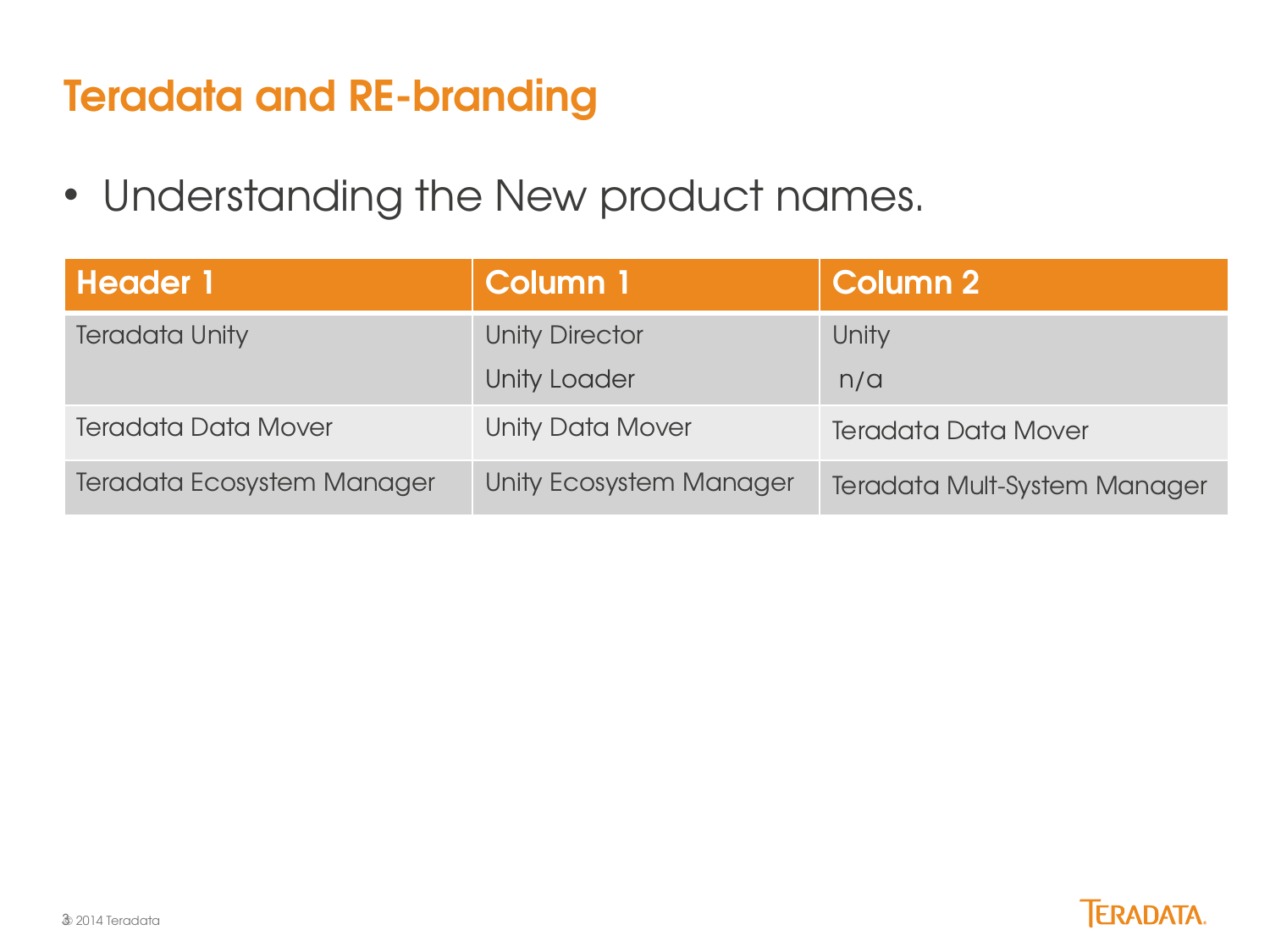

# Teradata and RE-branding
Understanding the New product names.

| Header 1 | Column 1 | Column 2 |
| --- | --- | --- |
| Teradata Unity | Unity Director Unity Loader | Unity n/a |
| Teradata Data Mover | Unity Data Mover | Teradata Data Mover |
| Teradata Ecosystem Manager | Unity Ecosystem Manager | Teradata Mult-System Manager |
© 2014 Teradata